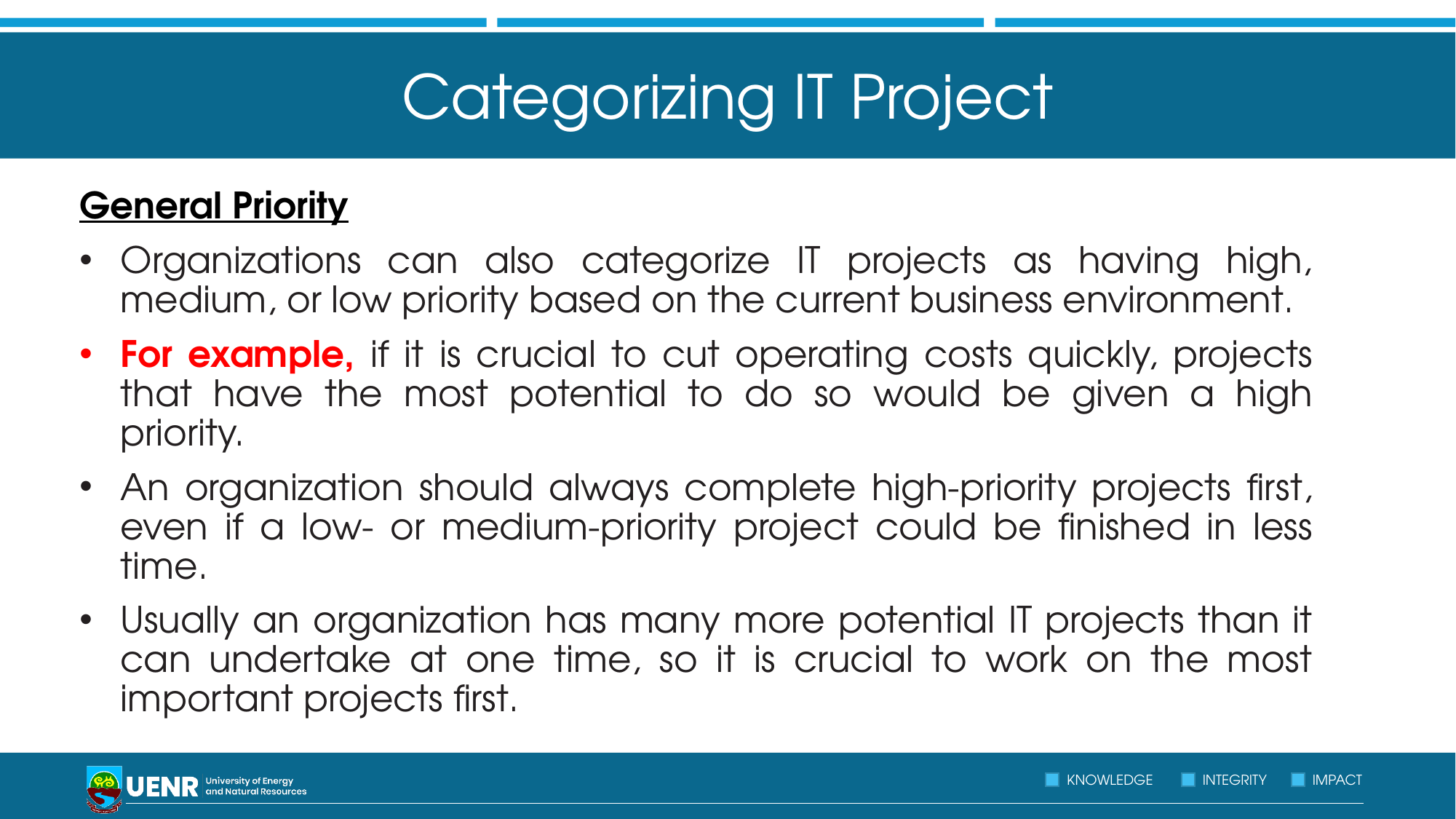

# Categorizing IT Project
General Priority
Organizations can also categorize IT projects as having high, medium, or low priority based on the current business environment.
For example, if it is crucial to cut operating costs quickly, projects that have the most potential to do so would be given a high priority.
An organization should always complete high-priority projects first, even if a low- or medium-priority project could be finished in less time.
Usually an organization has many more potential IT projects than it can undertake at one time, so it is crucial to work on the most important projects first.